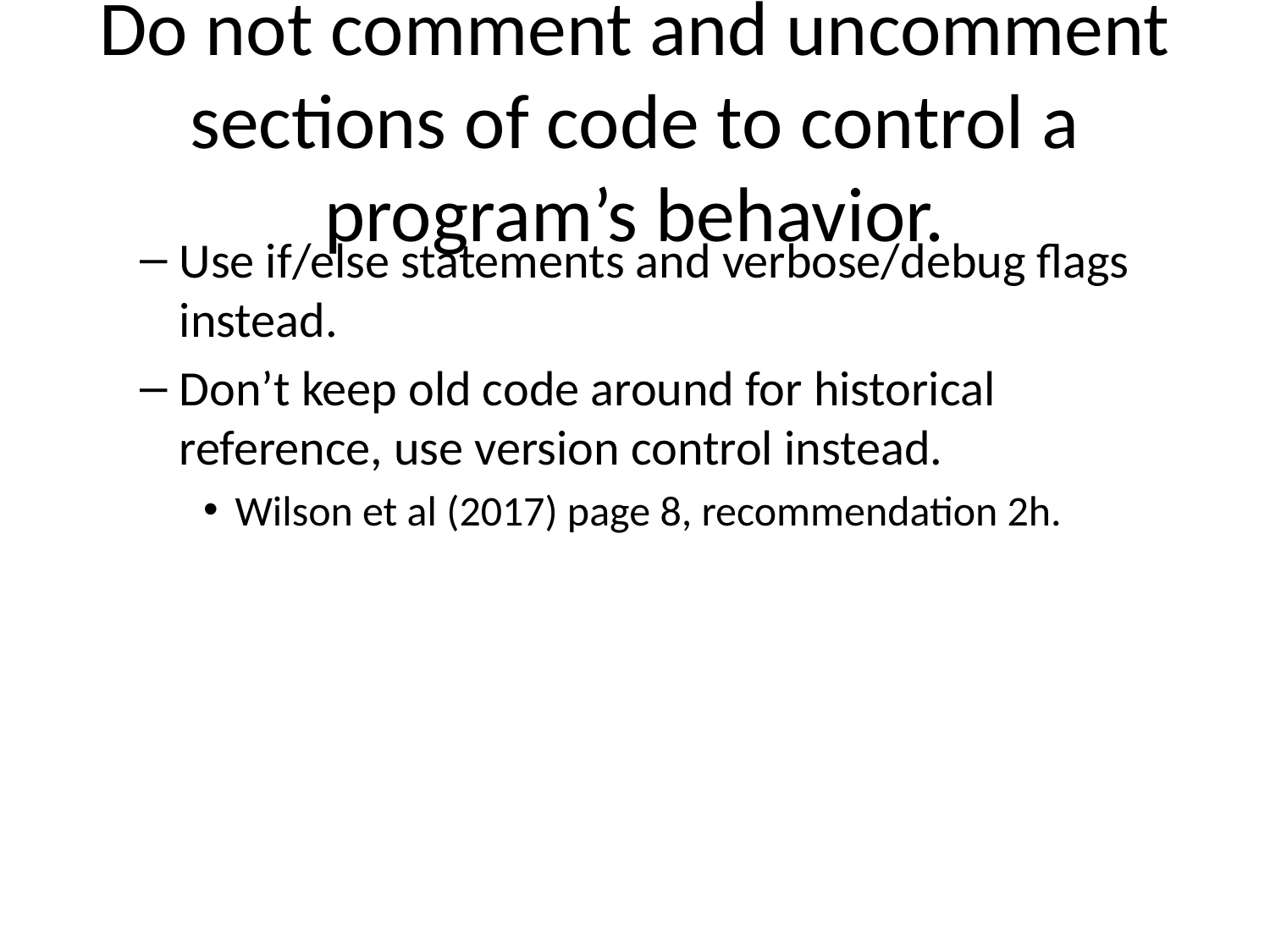

# Do not comment and uncomment sections of code to control a program’s behavior.
Use if/else statements and verbose/debug flags instead.
Don’t keep old code around for historical reference, use version control instead.
Wilson et al (2017) page 8, recommendation 2h.